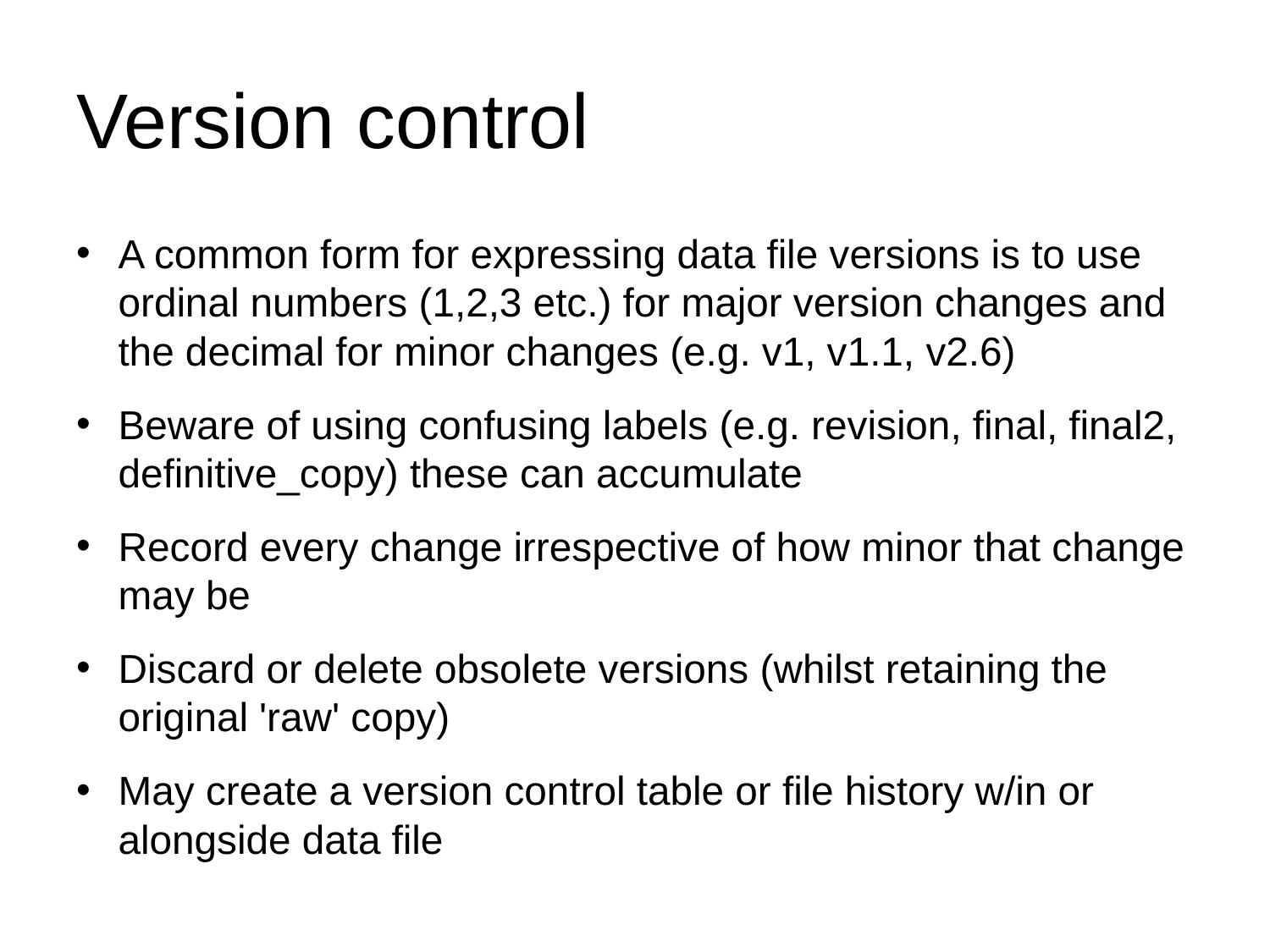

# Version control
A common form for expressing data file versions is to use ordinal numbers (1,2,3 etc.) for major version changes and the decimal for minor changes (e.g. v1, v1.1, v2.6)

Beware of using confusing labels (e.g. revision, final, final2, definitive_copy) these can accumulate

Record every change irrespective of how minor that change may be

Discard or delete obsolete versions (whilst retaining the original 'raw' copy)

May create a version control table or file history w/in or alongside data file